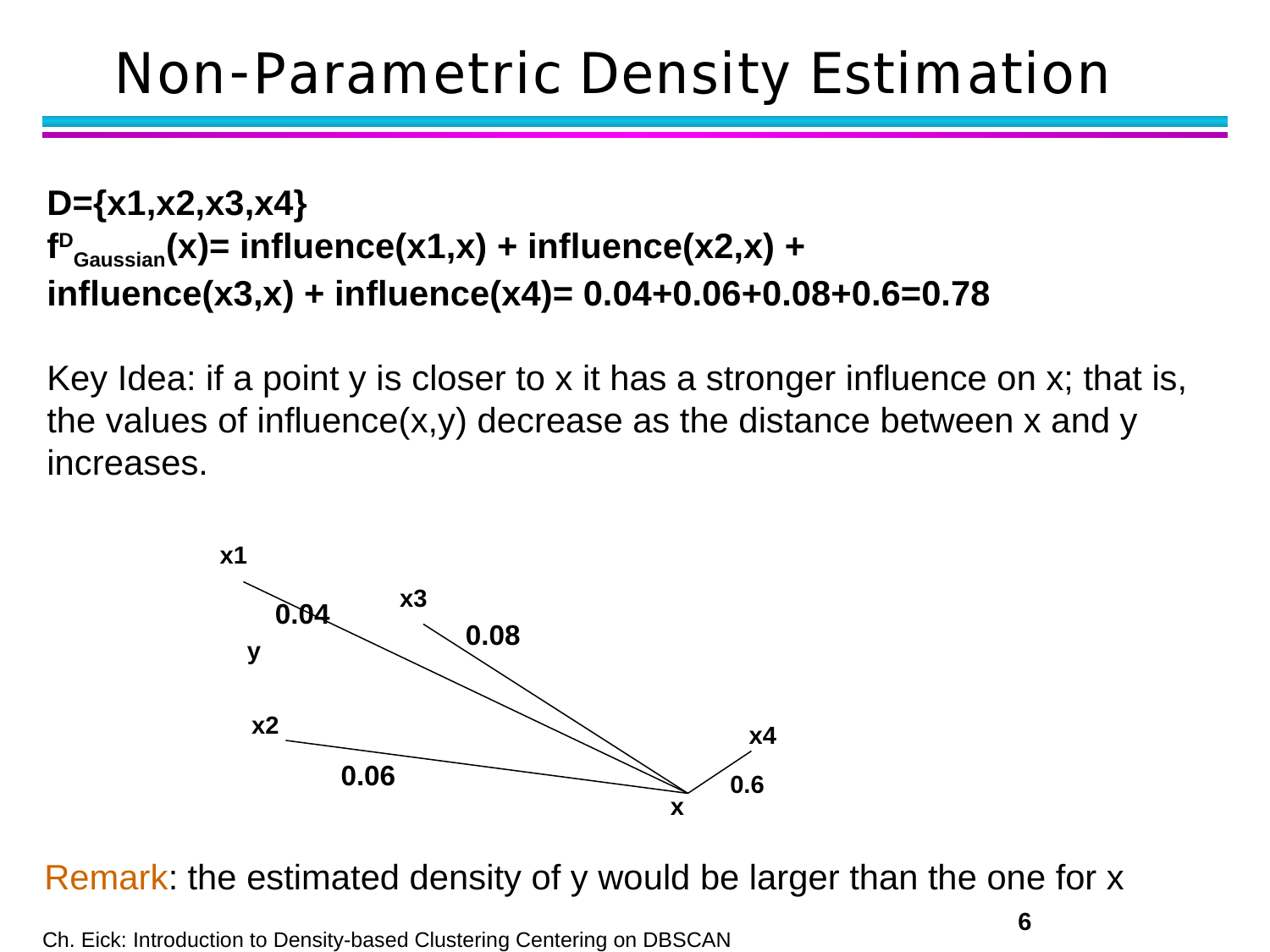

# Non-Parametric Density Estimation
D={x1,x2,x3,x4}
fDGaussian(x)= influence(x1,x) + influence(x2,x) +
influence(x3,x) + influence(x4)= 0.04+0.06+0.08+0.6=0.78

Key Idea: if a point y is closer to x it has a stronger influence on x; that is, the values of influence(x,y) decrease as the distance between x and y increases.

x1
x3

0.04
0.08

y
x2
x4

0.06

0.6
x
Remark: the estimated density of y would be larger than the one for x
6